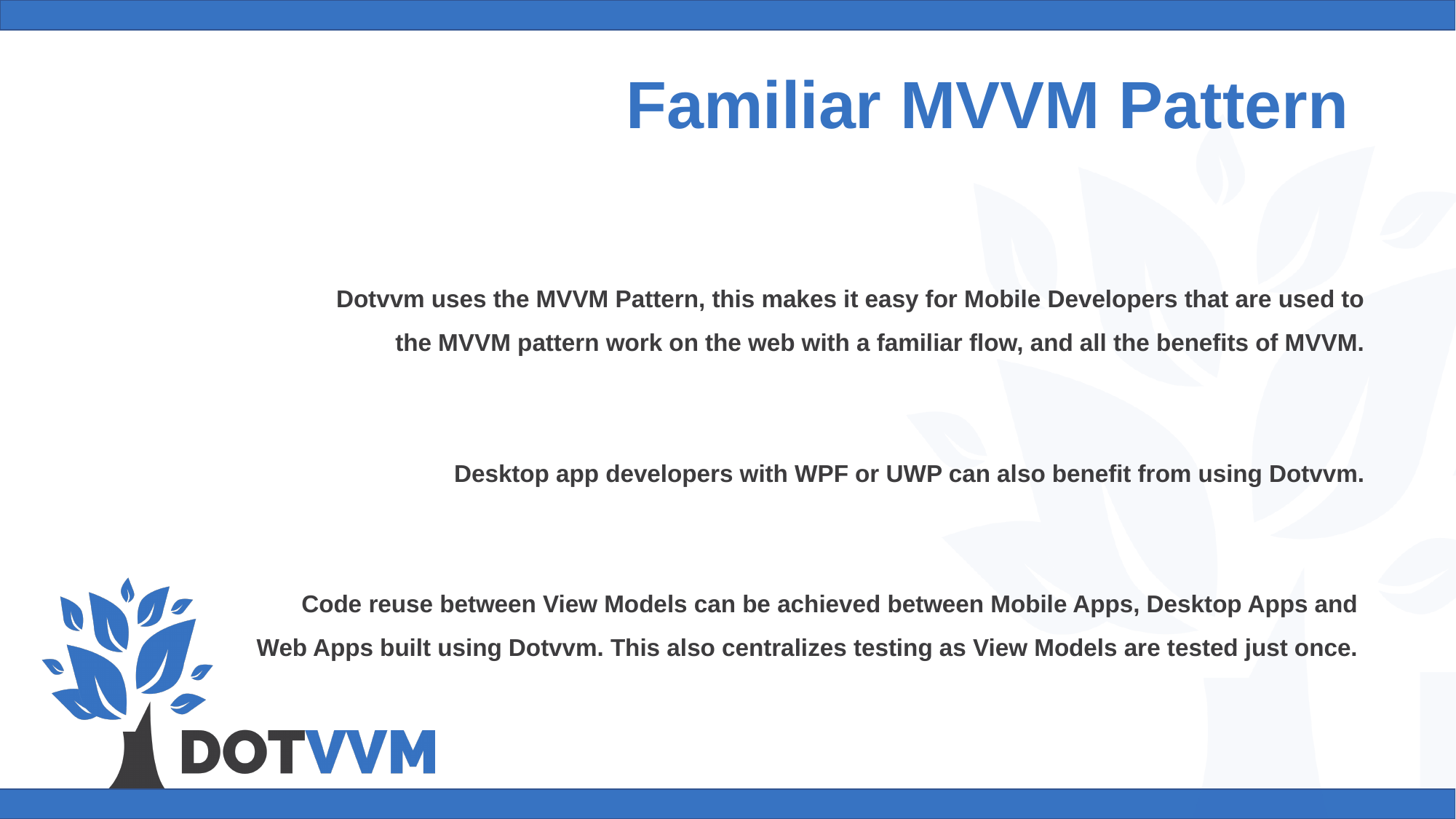

Familiar MVVM Pattern
Dotvvm uses the MVVM Pattern, this makes it easy for Mobile Developers that are used to
the MVVM pattern work on the web with a familiar flow, and all the benefits of MVVM.

Desktop app developers with WPF or UWP can also benefit from using Dotvvm.

Code reuse between View Models can be achieved between Mobile Apps, Desktop Apps and
Web Apps built using Dotvvm. This also centralizes testing as View Models are tested just once.